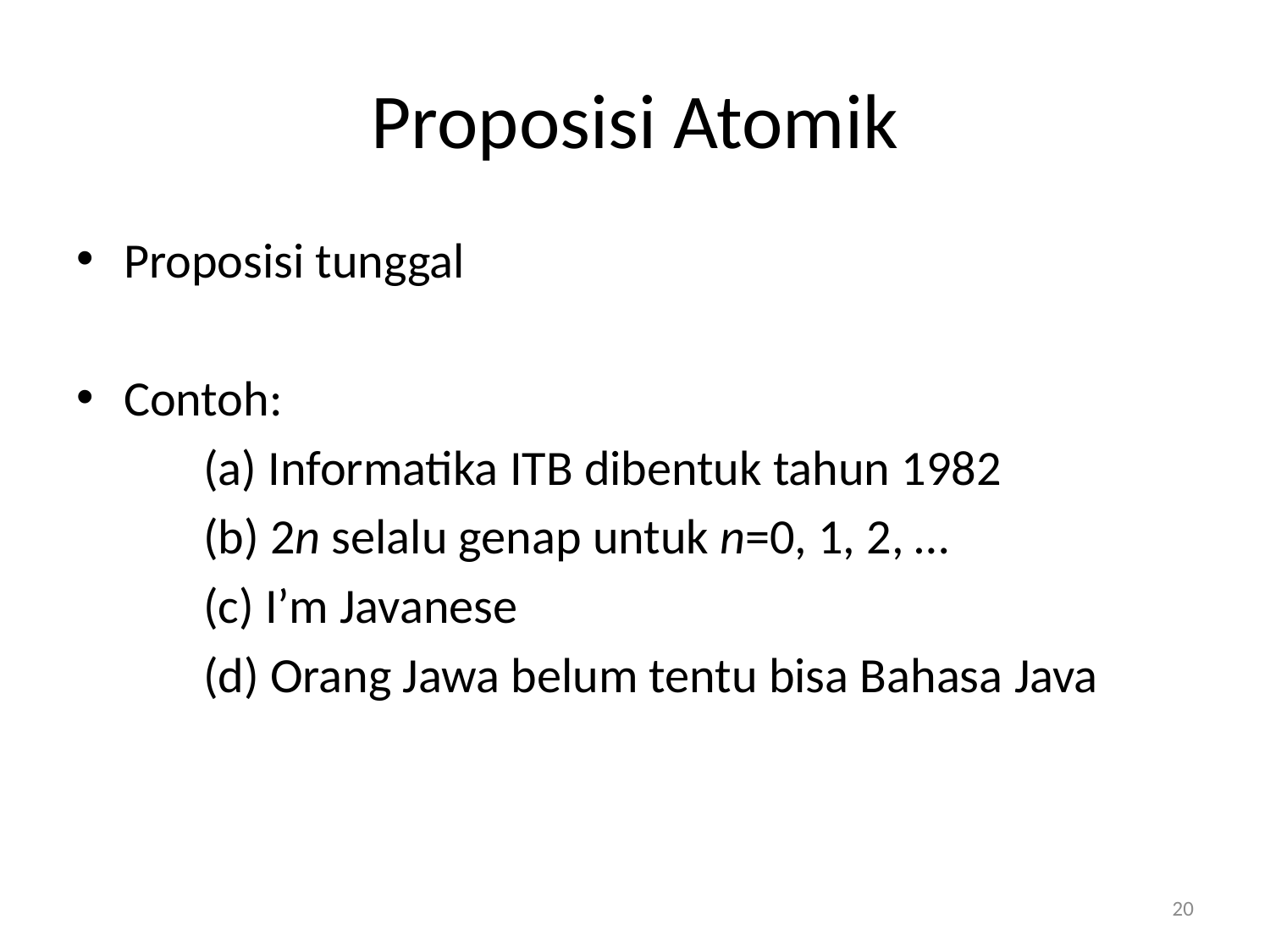

# Proposisi Atomik
Proposisi tunggal

Contoh:
	(a) Informatika ITB dibentuk tahun 1982
	(b) 2n selalu genap untuk n=0, 1, 2, …
	(c) I’m Javanese
	(d) Orang Jawa belum tentu bisa Bahasa Java
20